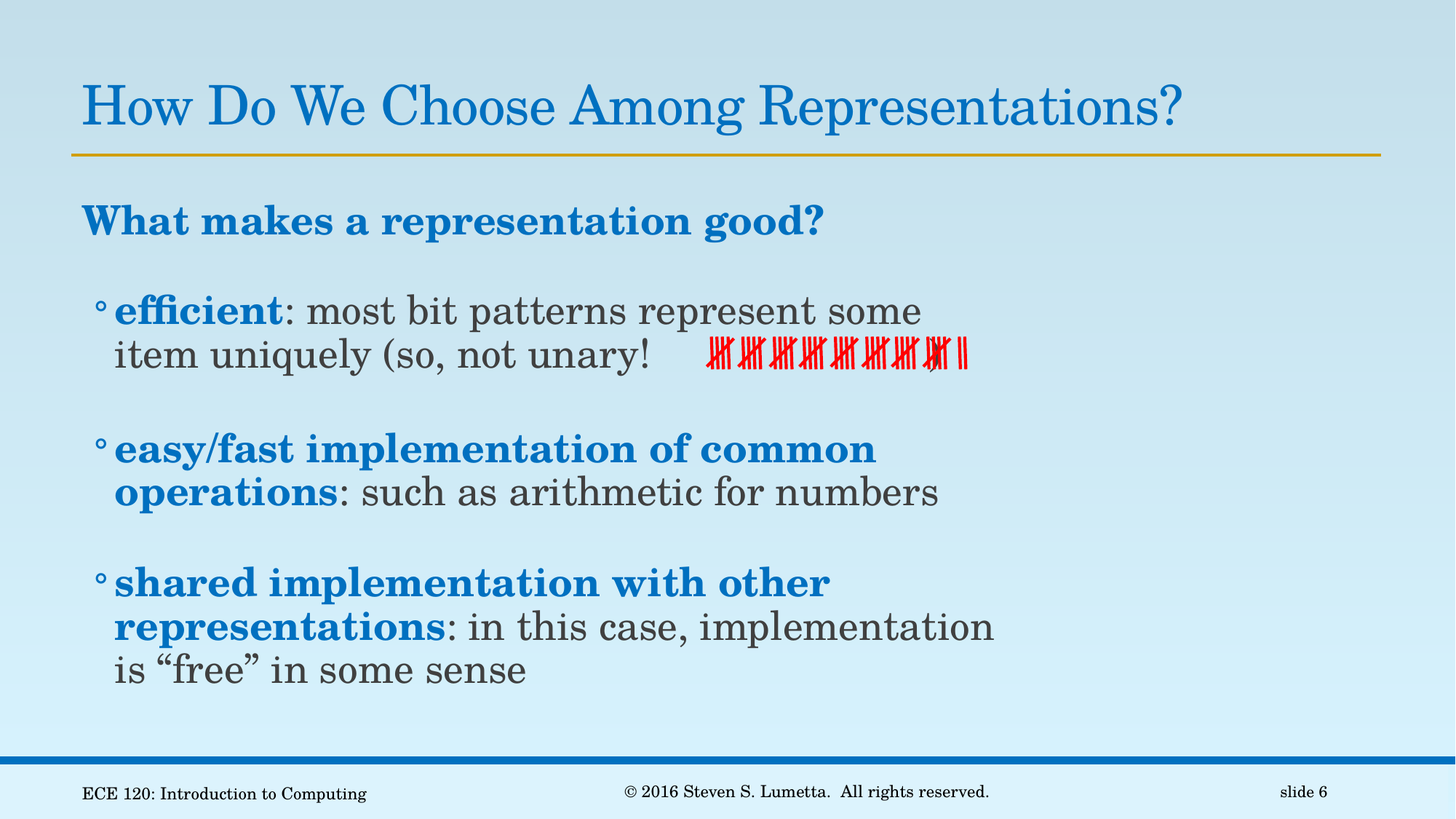

# How Do We Choose Among Representations?
What makes a representation good?

efficient: most bit patterns represent some item uniquely (so, not unary!                         )

easy/fast implementation of common operations: such as arithmetic for numbers

shared implementation with other representations: in this case, implementation is “free” in some sense
ECE 120: Introduction to Computing
© 2016 Steven S. Lumetta.  All rights reserved.
slide 6